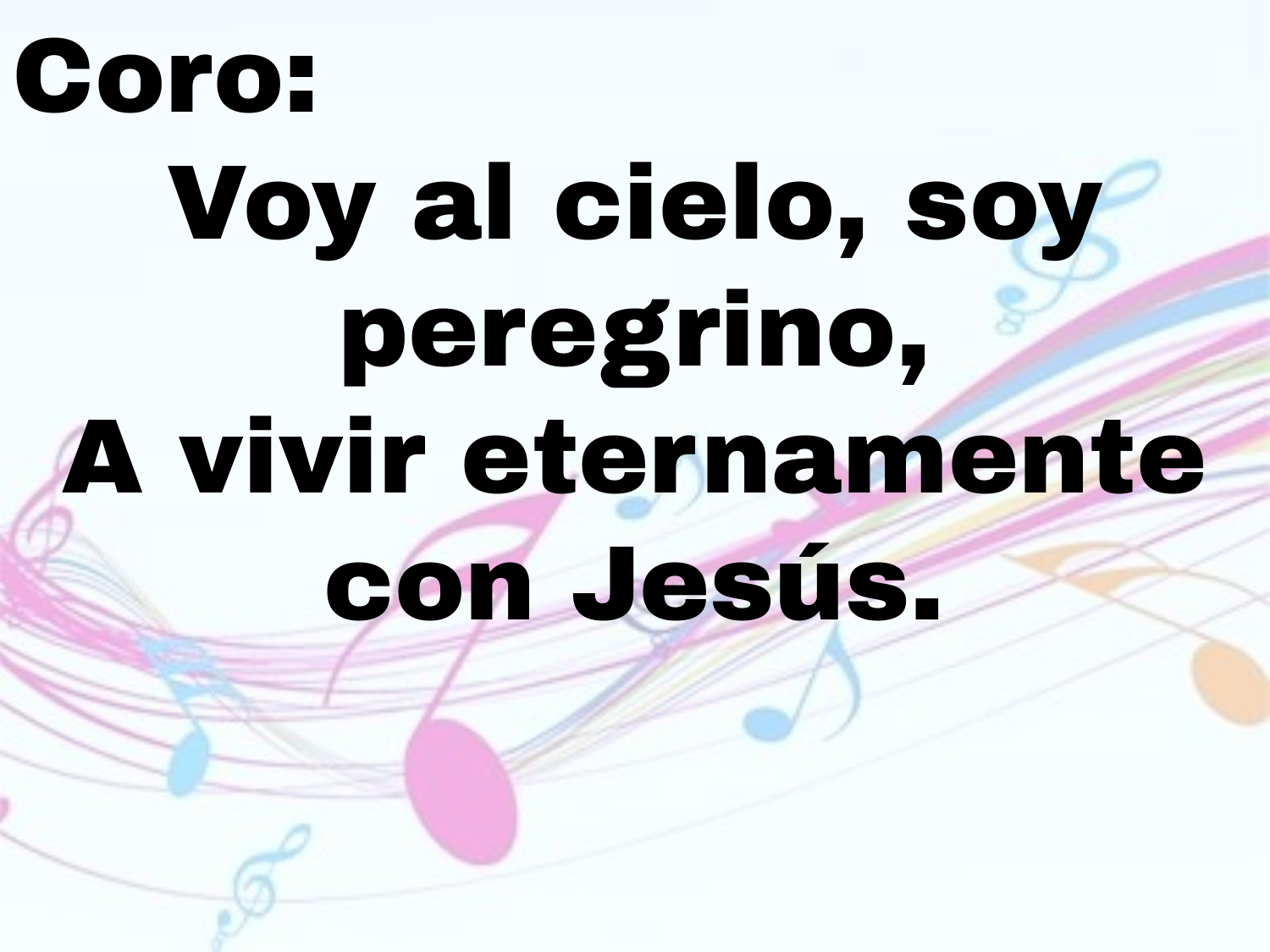

Coro:
Voy al cielo, soy peregrino,
A vivir eternamente con Jesús.